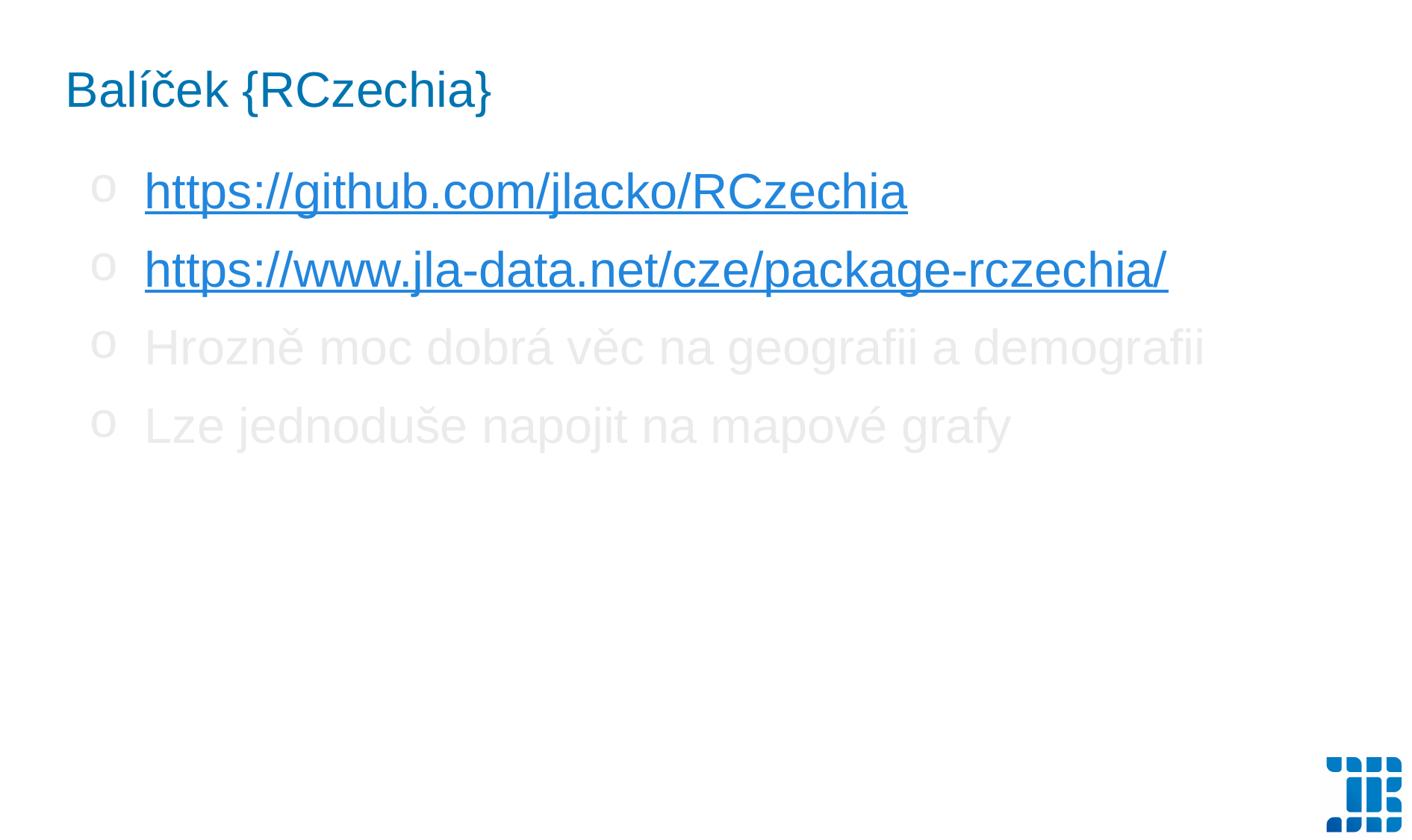

Balíček {RCzechia}
https://github.com/jlacko/RCzechia
https://www.jla-data.net/cze/package-rczechia/
Hrozně moc dobrá věc na geografii a demografii
Lze jednoduše napojit na mapové grafy